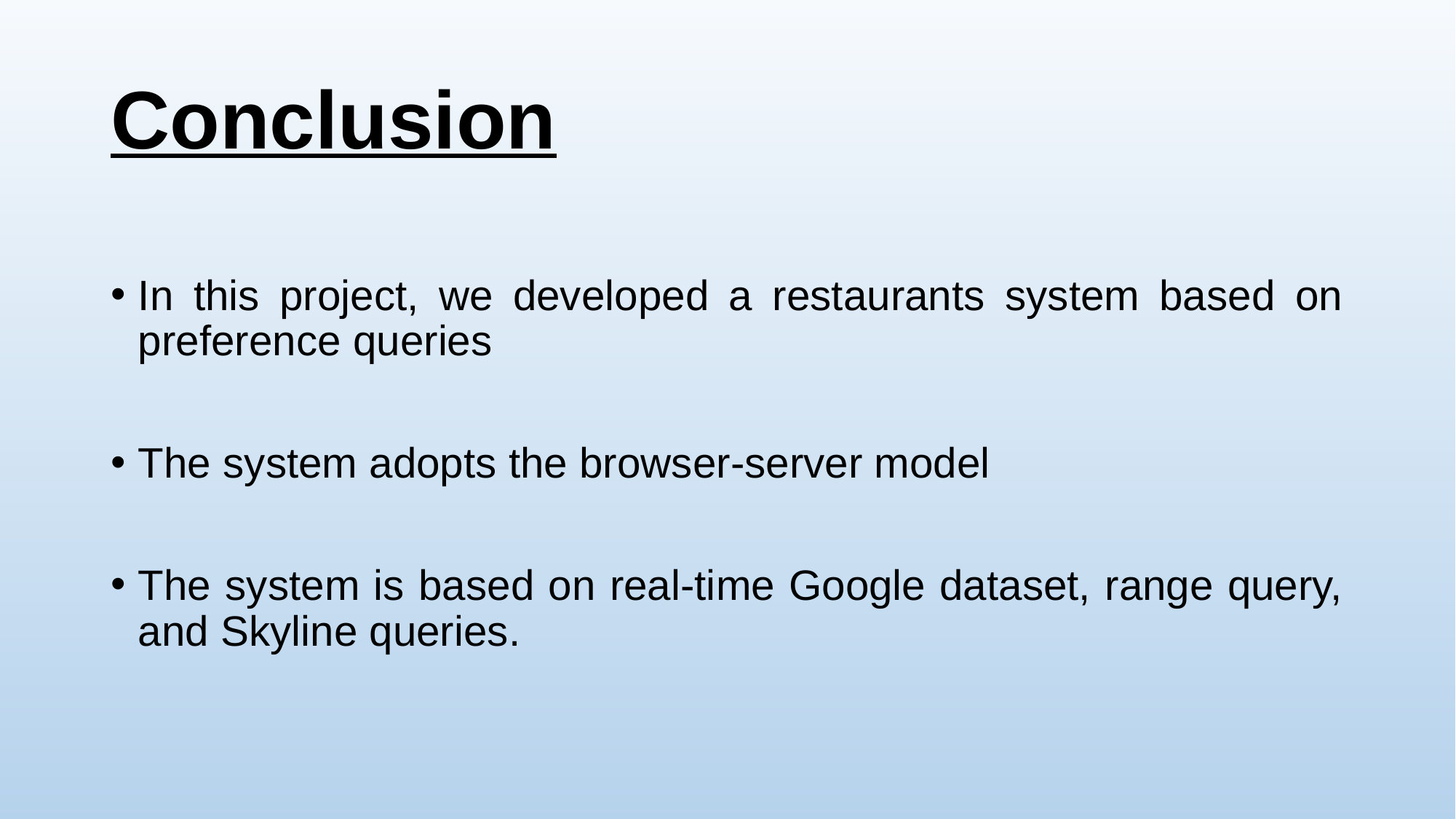

# Conclusion

In this project, we developed a restaurants system based on preference queries

The system adopts the browser-server model

The system is based on real-time Google dataset, range query, and Skyline queries.